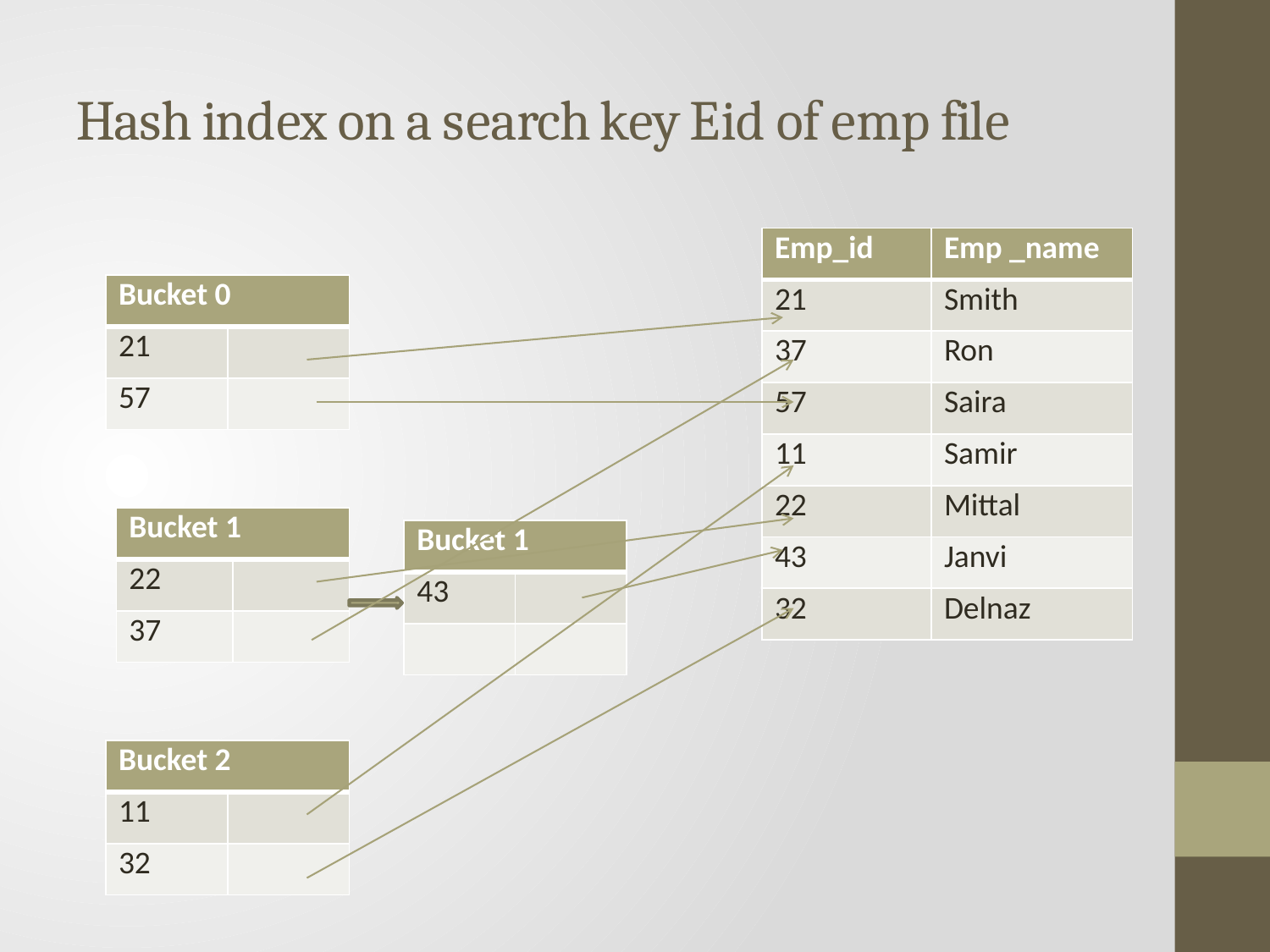

# Hash index on a search key Eid of emp file
| Emp\_id | Emp \_name |
| --- | --- |
| 21 | Smith |
| 37 | Ron |
| 57 | Saira |
| 11 | Samir |
| 22 | Mittal |
| 43 | Janvi |
| 32 | Delnaz |
| Bucket 0 |  |
| --- | --- |
| 21 |  |
| 57 |  |
| Bucket 1 |  |
| --- | --- |
| 22 |  |
| 37 |  |
| Bucket 1 |  |
| --- | --- |
| 43 |  |
|  |  |

| Bucket 2 |  |
| --- | --- |
| 11 |  |
| 32 |  |